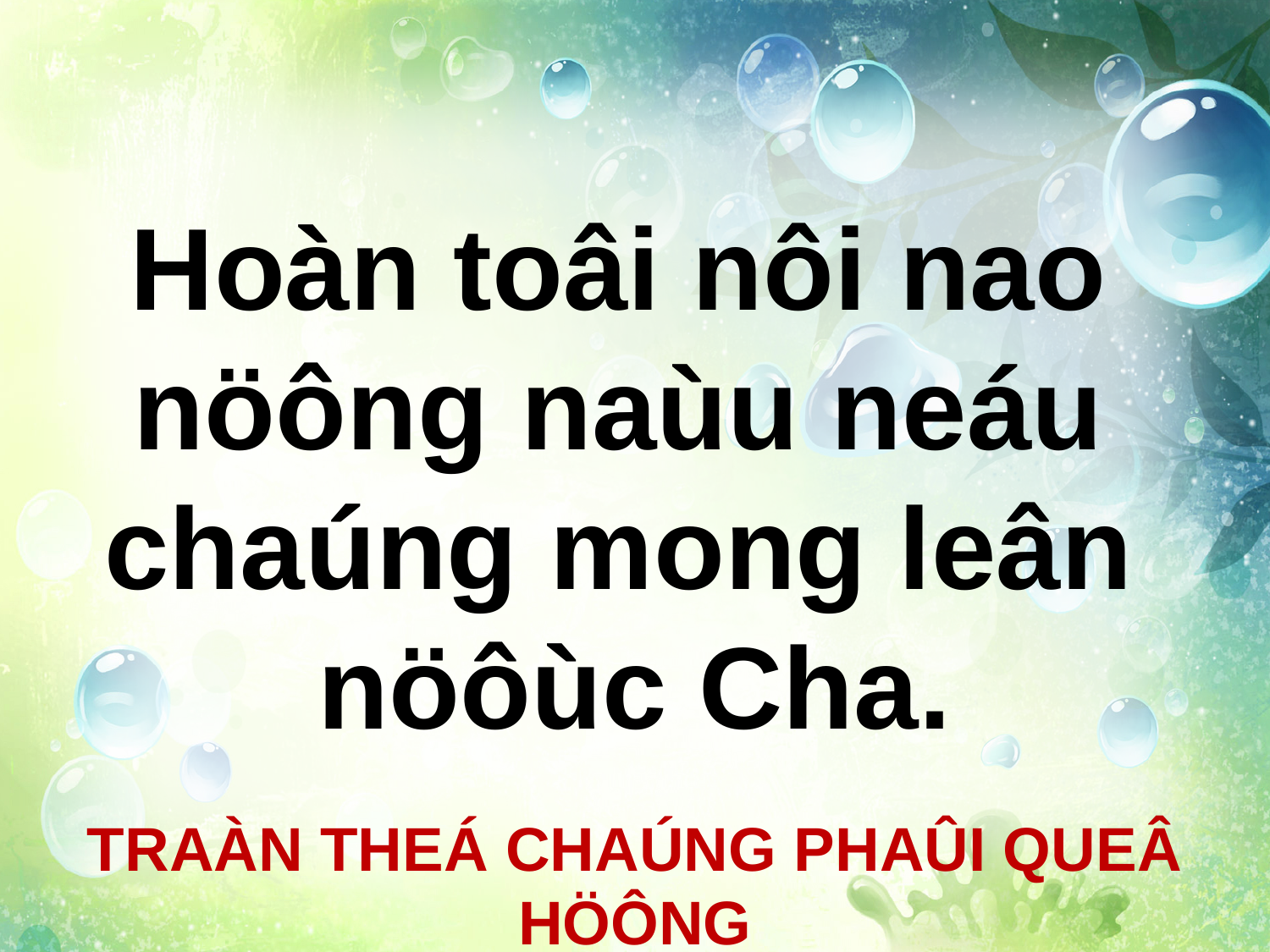

Hoàn toâi nôi nao
nöông naùu neáu
chaúng mong leân
nöôùc Cha.
TRAÀN THEÁ CHAÚNG PHAÛI QUEÂ HÖÔNG